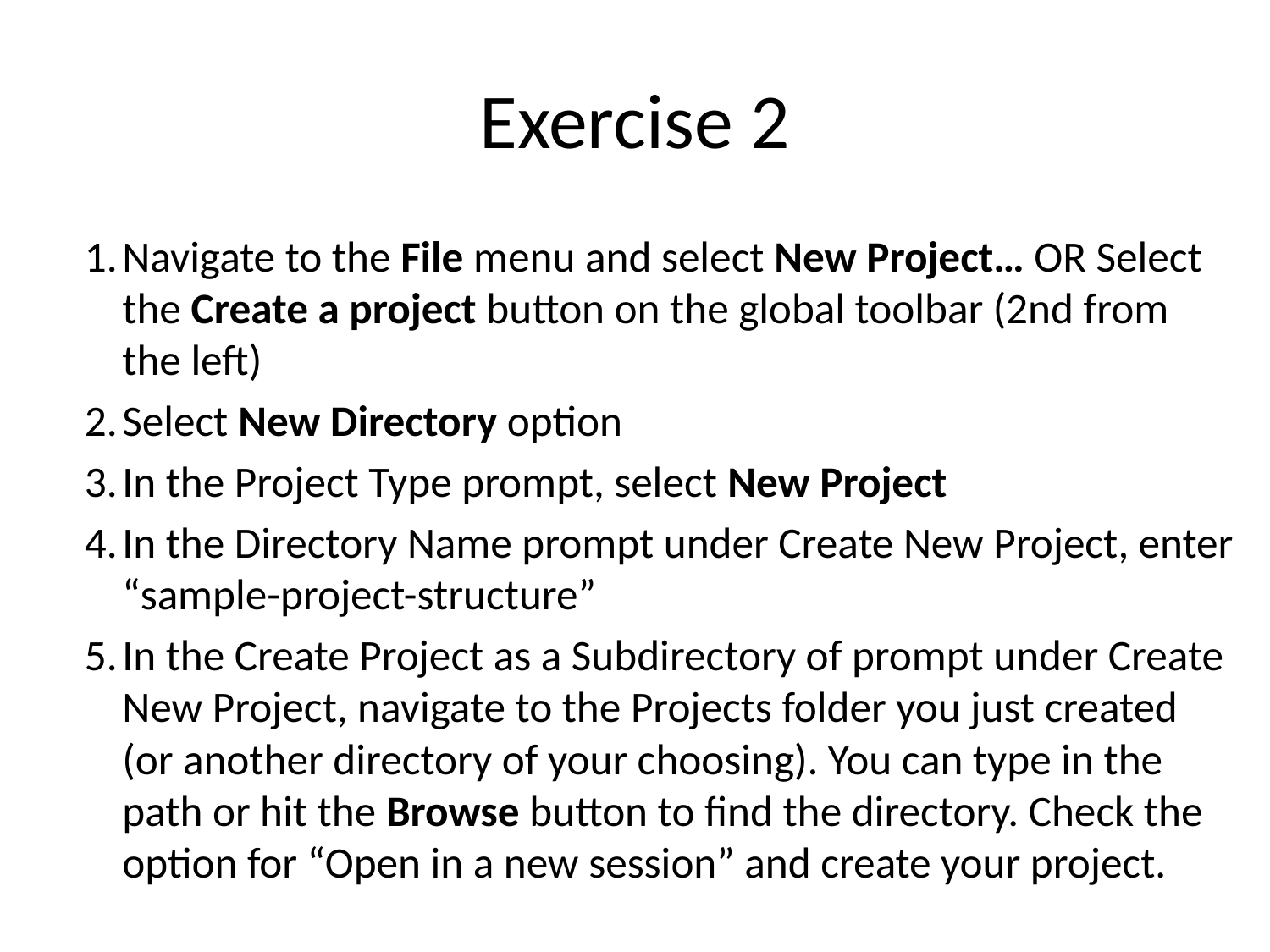

# Exercise 2
Navigate to the File menu and select New Project… OR Select the Create a project button on the global toolbar (2nd from the left)
Select New Directory option
In the Project Type prompt, select New Project
In the Directory Name prompt under Create New Project, enter “sample-project-structure”
In the Create Project as a Subdirectory of prompt under Create New Project, navigate to the Projects folder you just created (or another directory of your choosing). You can type in the path or hit the Browse button to find the directory. Check the option for “Open in a new session” and create your project.